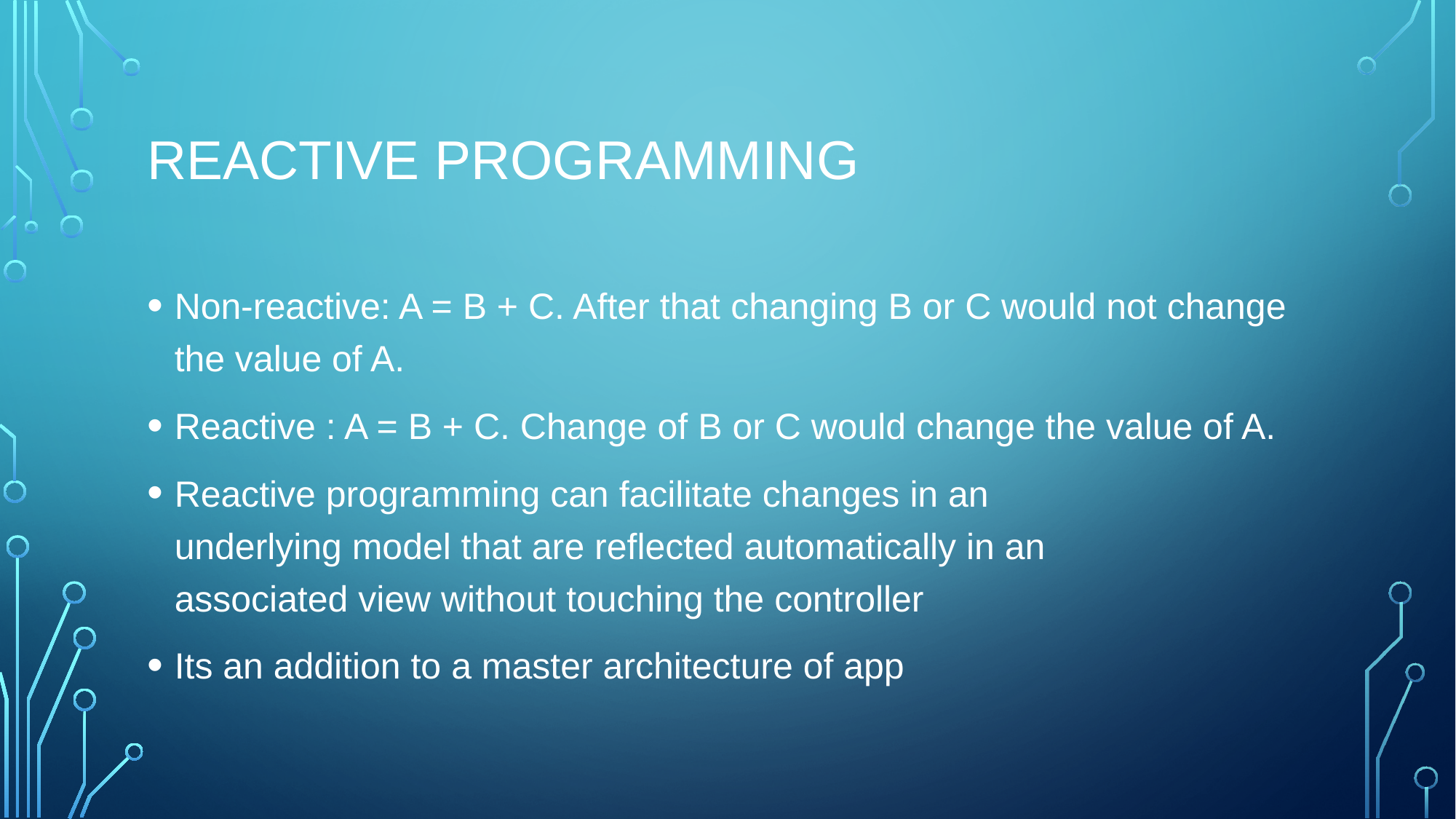

# Reactive Programming
Non-reactive: A = B + C. After that changing B or C would not change the value of A.
Reactive : A = B + C. Change of B or C would change the value of A.
Reactive programming can facilitate changes in an underlying model that are reflected automatically in an associated view without touching the controller
Its an addition to a master architecture of app